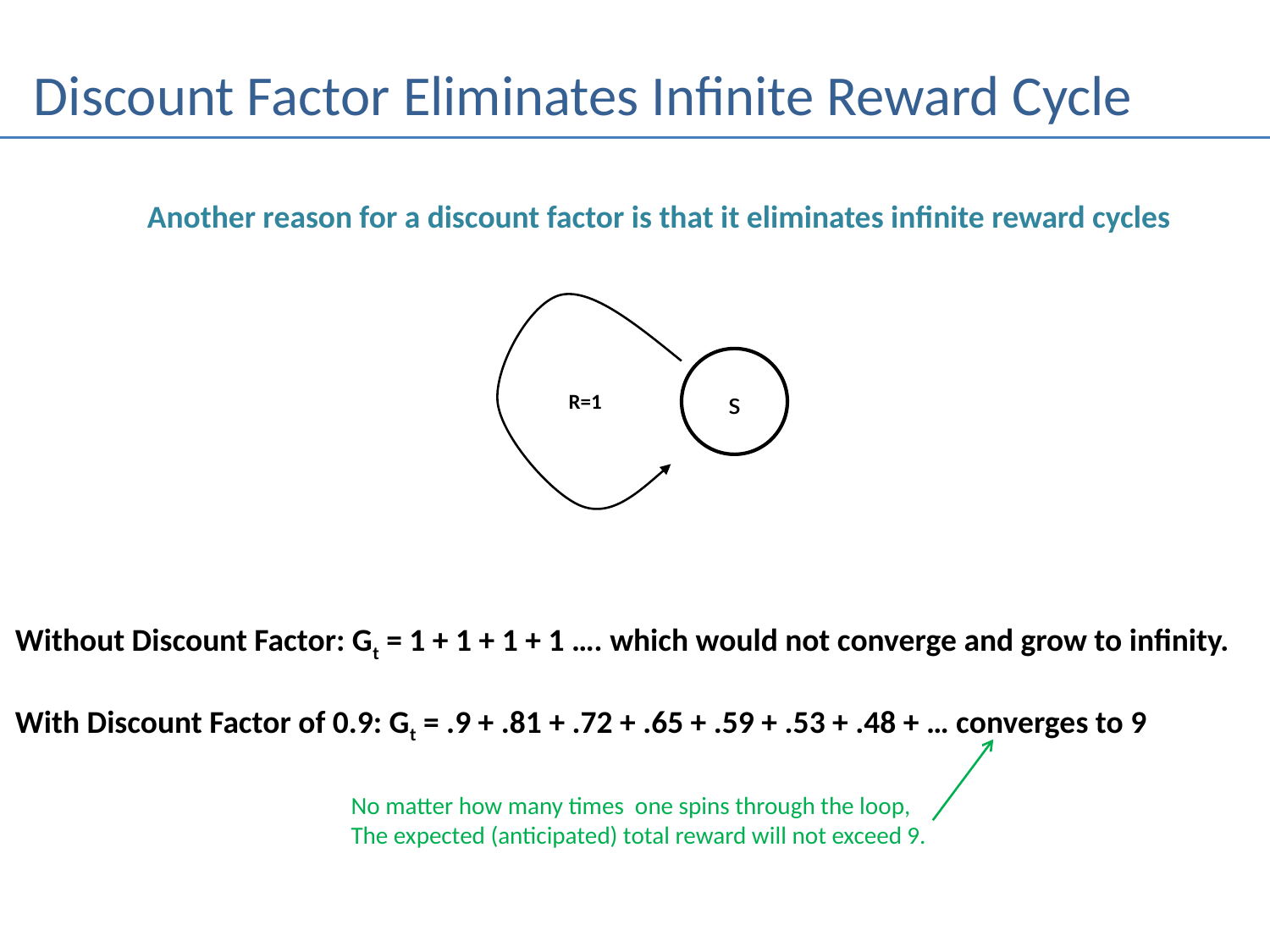

# Discount Factor Eliminates Infinite Reward Cycle
Another reason for a discount factor is that it eliminates infinite reward cycles

s
R=1
Without Discount Factor: Gt = 1 + 1 + 1 + 1 …. which would not converge and grow to infinity.

With Discount Factor of 0.9: Gt = .9 + .81 + .72 + .65 + .59 + .53 + .48 + … converges to 9
No matter how many times  one spins through the loop,
The expected (anticipated) total reward will not exceed 9.